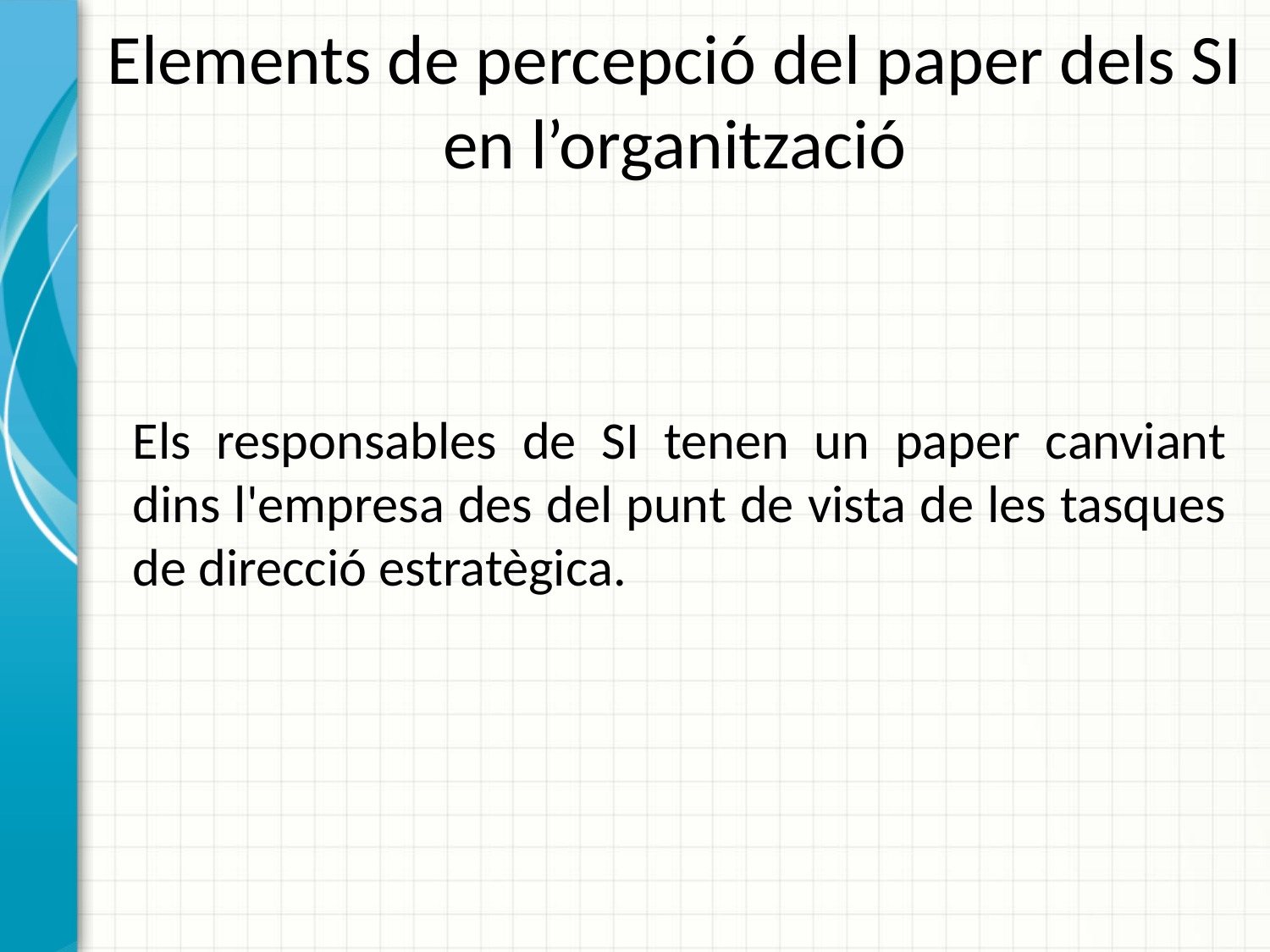

# Elements de percepció del paper dels SI en l’organització
Els responsables de SI tenen un paper canviant dins l'empresa des del punt de vista de les tasques de direcció estratègica.